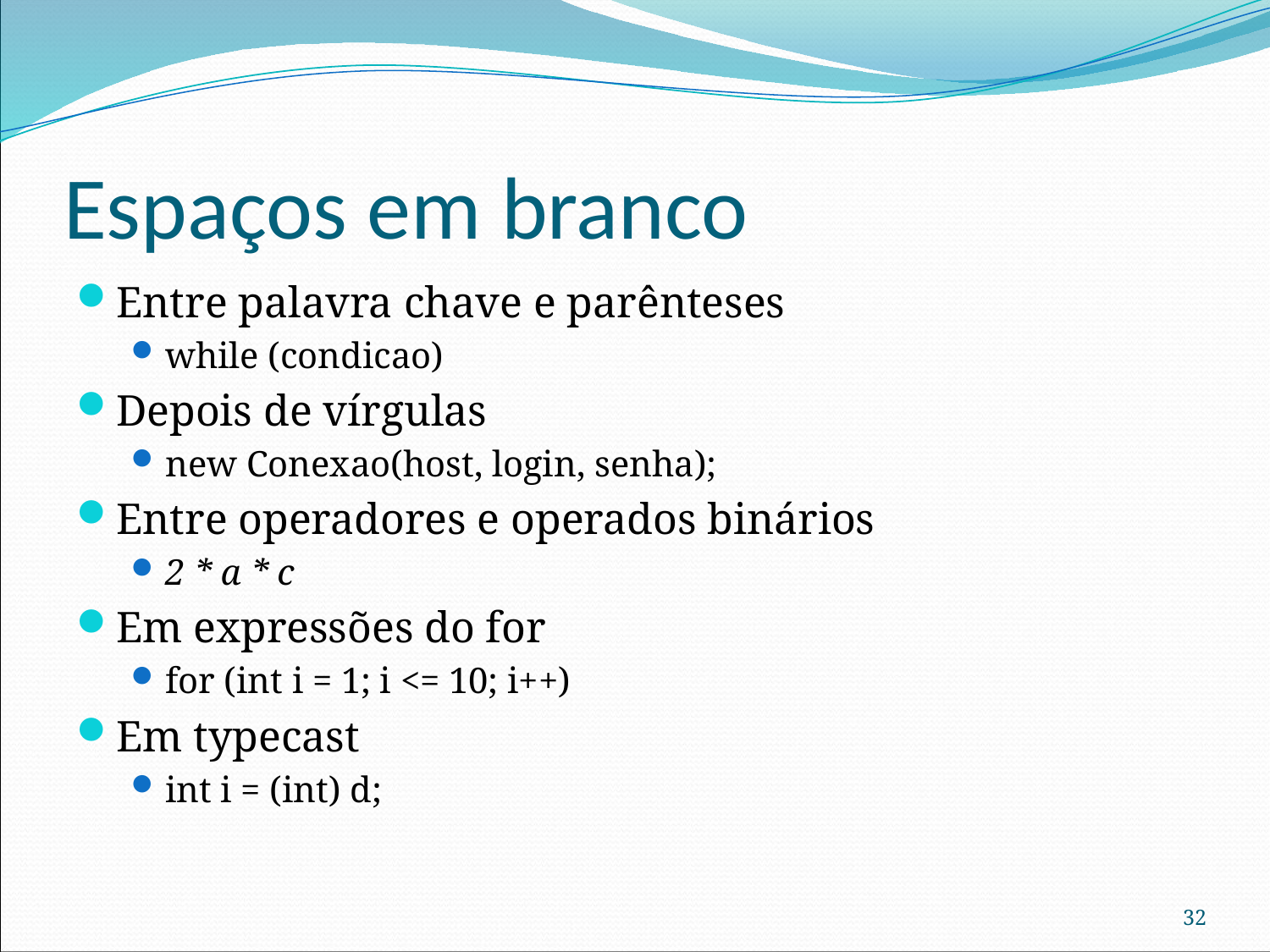

# Espaços em branco
Entre palavra chave e parênteses
while (condicao)
Depois de vírgulas
new Conexao(host, login, senha);
Entre operadores e operados binários
2 * a * c
Em expressões do for
for (int i = 1; i <= 10; i++)
Em typecast
int i = (int) d;

32